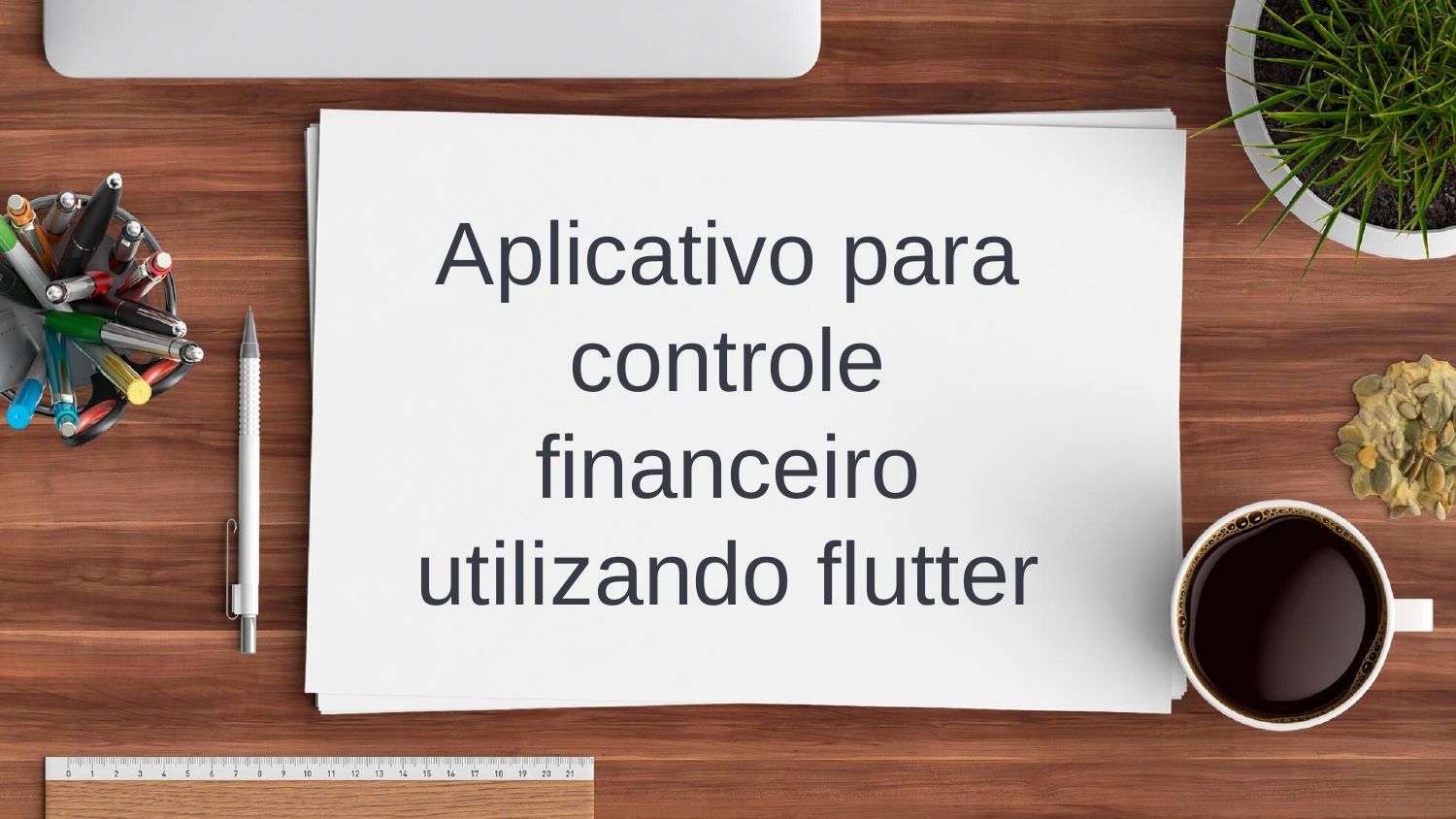

# Aplicativo para controle financeiro utilizando flutter